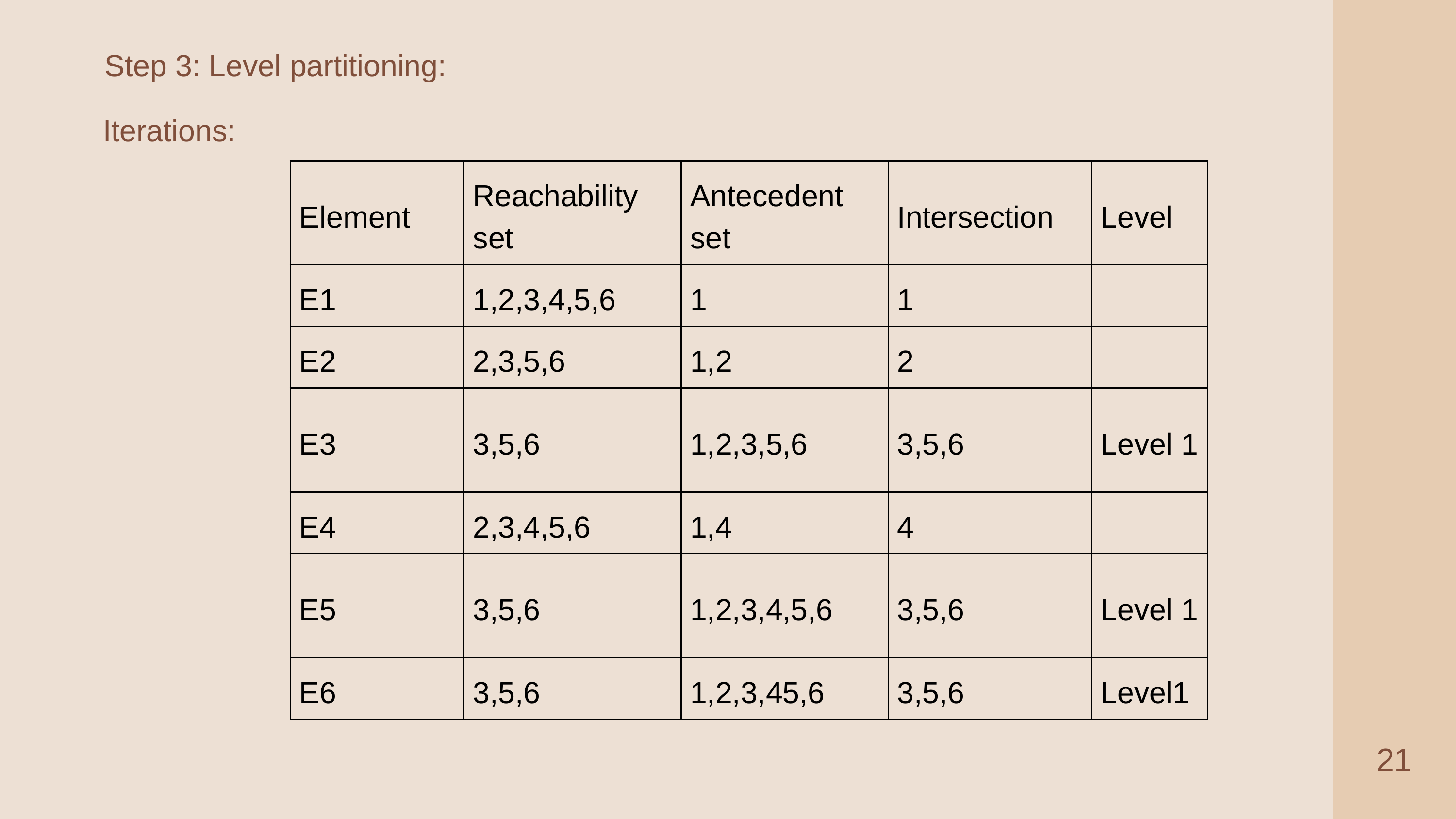

Step 3: Level partitioning:
Iterations:
| Element | Reachability set | Antecedent set | Intersection | Level |
| --- | --- | --- | --- | --- |
| E1 | 1,2,3,4,5,6 | 1 | 1 |  |
| E2 | 2,3,5,6 | 1,2 | 2 |  |
| E3 | 3,5,6 | 1,2,3,5,6 | 3,5,6 | Level 1 |
| E4 | 2,3,4,5,6 | 1,4 | 4 |  |
| E5 | 3,5,6 | 1,2,3,4,5,6 | 3,5,6 | Level 1 |
| E6 | 3,5,6 | 1,2,3,45,6 | 3,5,6 | Level1 |
21